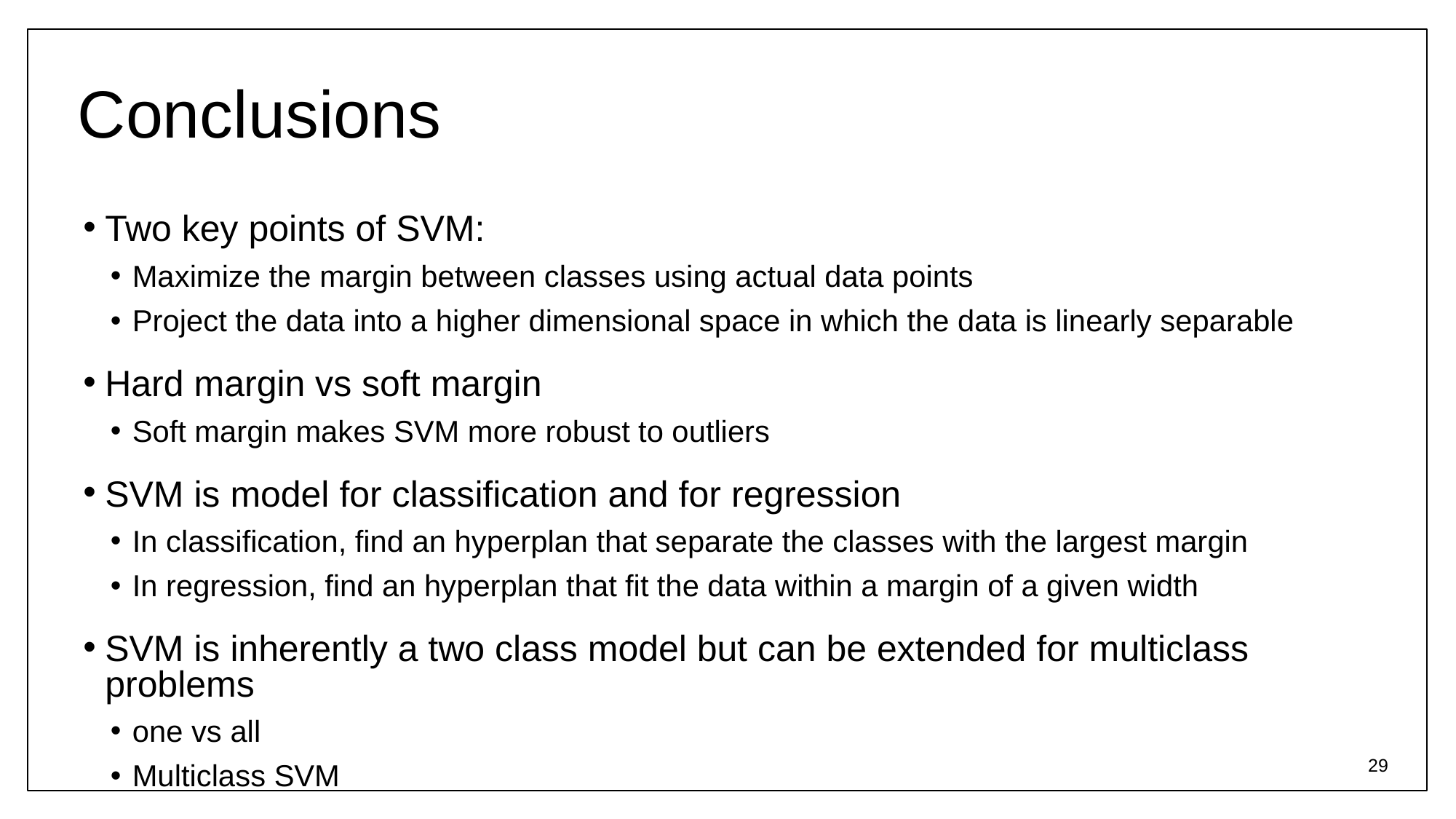

# Conclusions
Two key points of SVM:
Maximize the margin between classes using actual data points
Project the data into a higher dimensional space in which the data is linearly separable
Hard margin vs soft margin
Soft margin makes SVM more robust to outliers
SVM is model for classification and for regression
In classification, find an hyperplan that separate the classes with the largest margin
In regression, find an hyperplan that fit the data within a margin of a given width
SVM is inherently a two class model but can be extended for multiclass problems
one vs all
Multiclass SVM
29